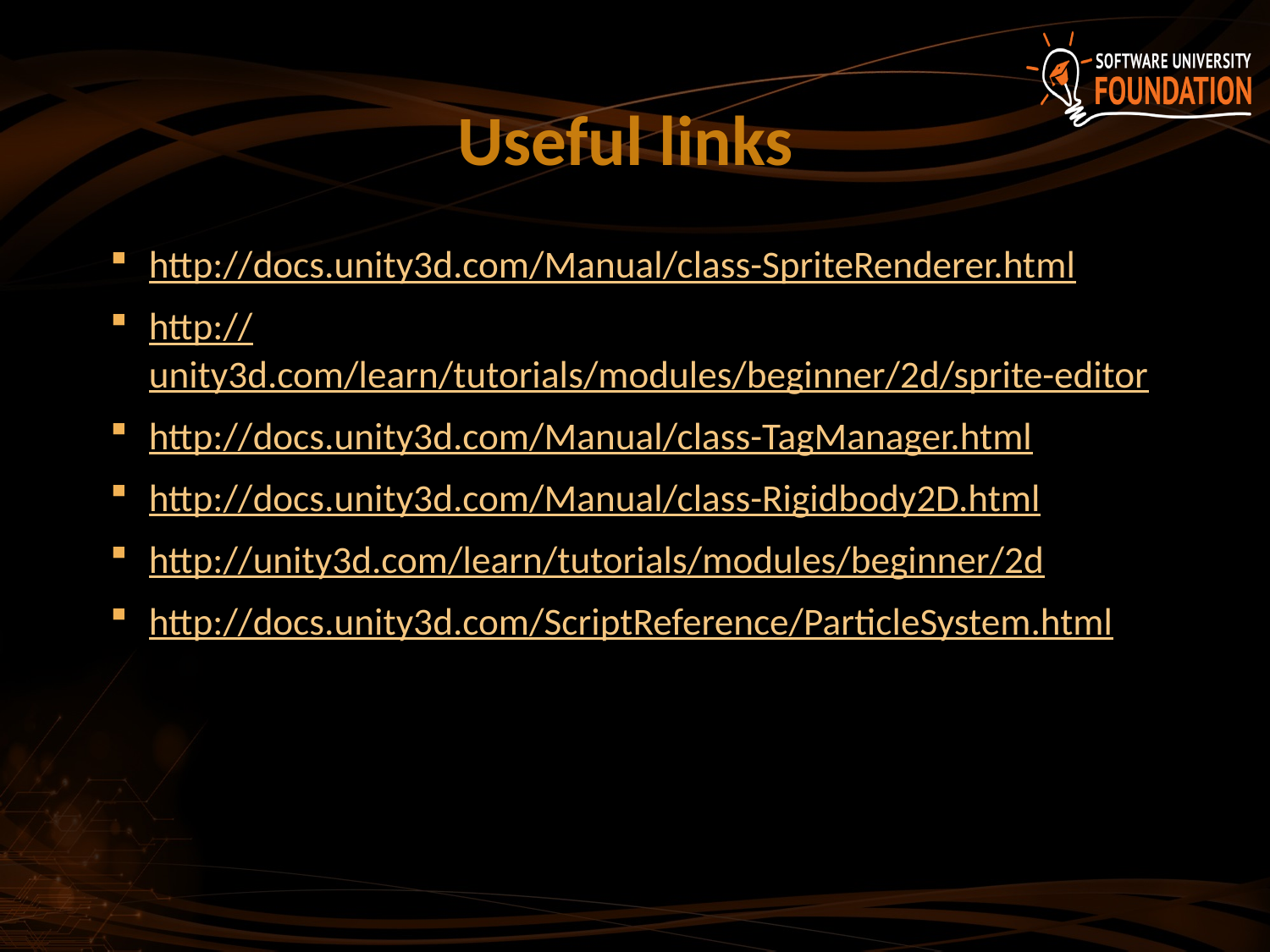

# Useful links
http://docs.unity3d.com/Manual/class-SpriteRenderer.html
http://unity3d.com/learn/tutorials/modules/beginner/2d/sprite-editor
http://docs.unity3d.com/Manual/class-TagManager.html
http://docs.unity3d.com/Manual/class-Rigidbody2D.html
http://unity3d.com/learn/tutorials/modules/beginner/2d
http://docs.unity3d.com/ScriptReference/ParticleSystem.html